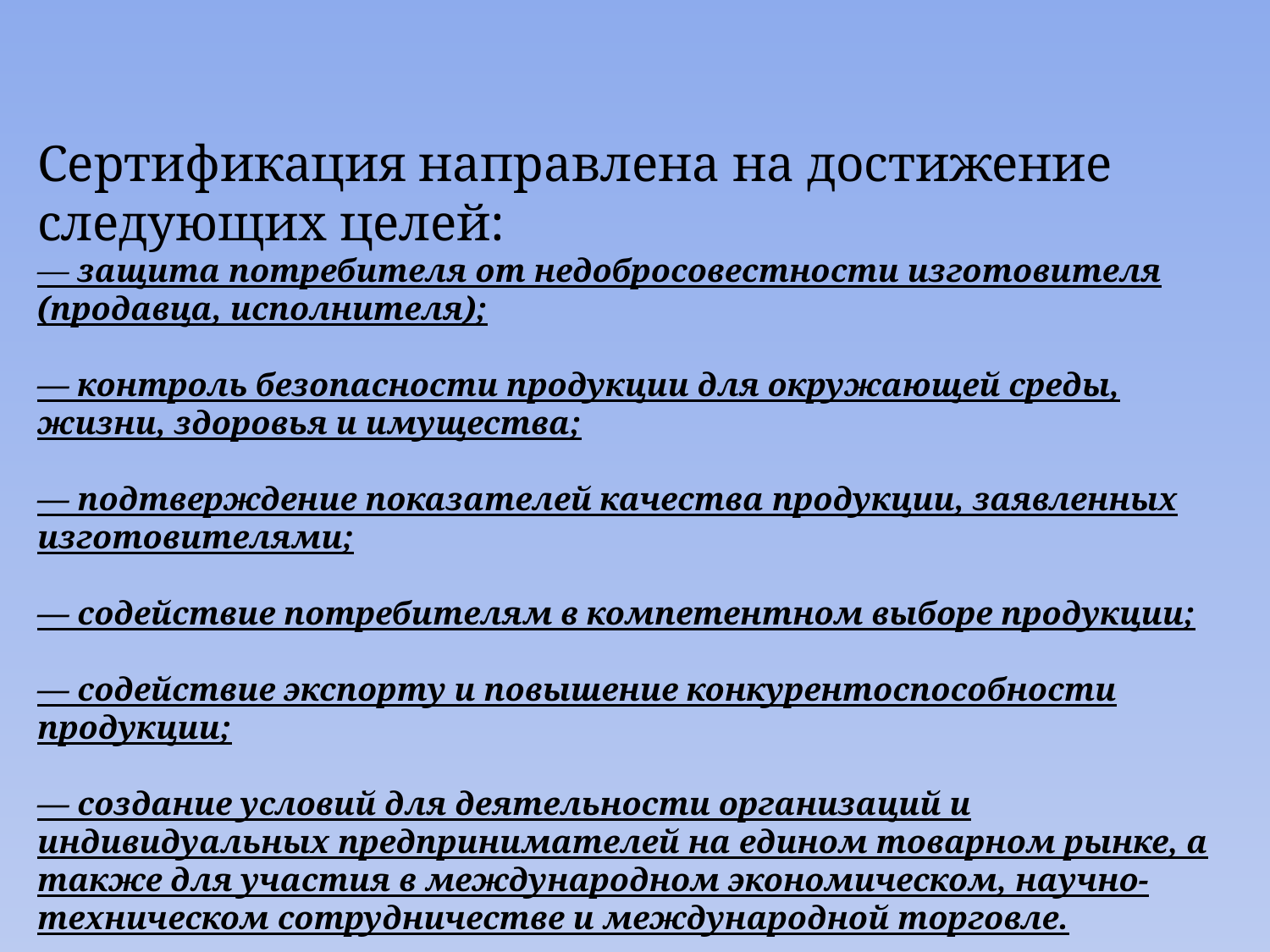

Сертификация направлена на достижение следующих целей:
— защита потребителя от недобросовестности изготовителя (продавца, исполнителя);

— контроль безопасности продукции для окружающей среды, жизни, здоровья и имущества;

— подтверждение показателей качества продукции, заявленных изготовителями;

— содействие потребителям в компетентном выборе продукции;

— содействие экспорту и повышение конкурентоспособности продукции;

— создание условий для деятельности организаций и индивидуальных предпринимателей на едином товарном рынке, а также для участия в международном экономическом, научно-техническом сотрудничестве и международной торговле.